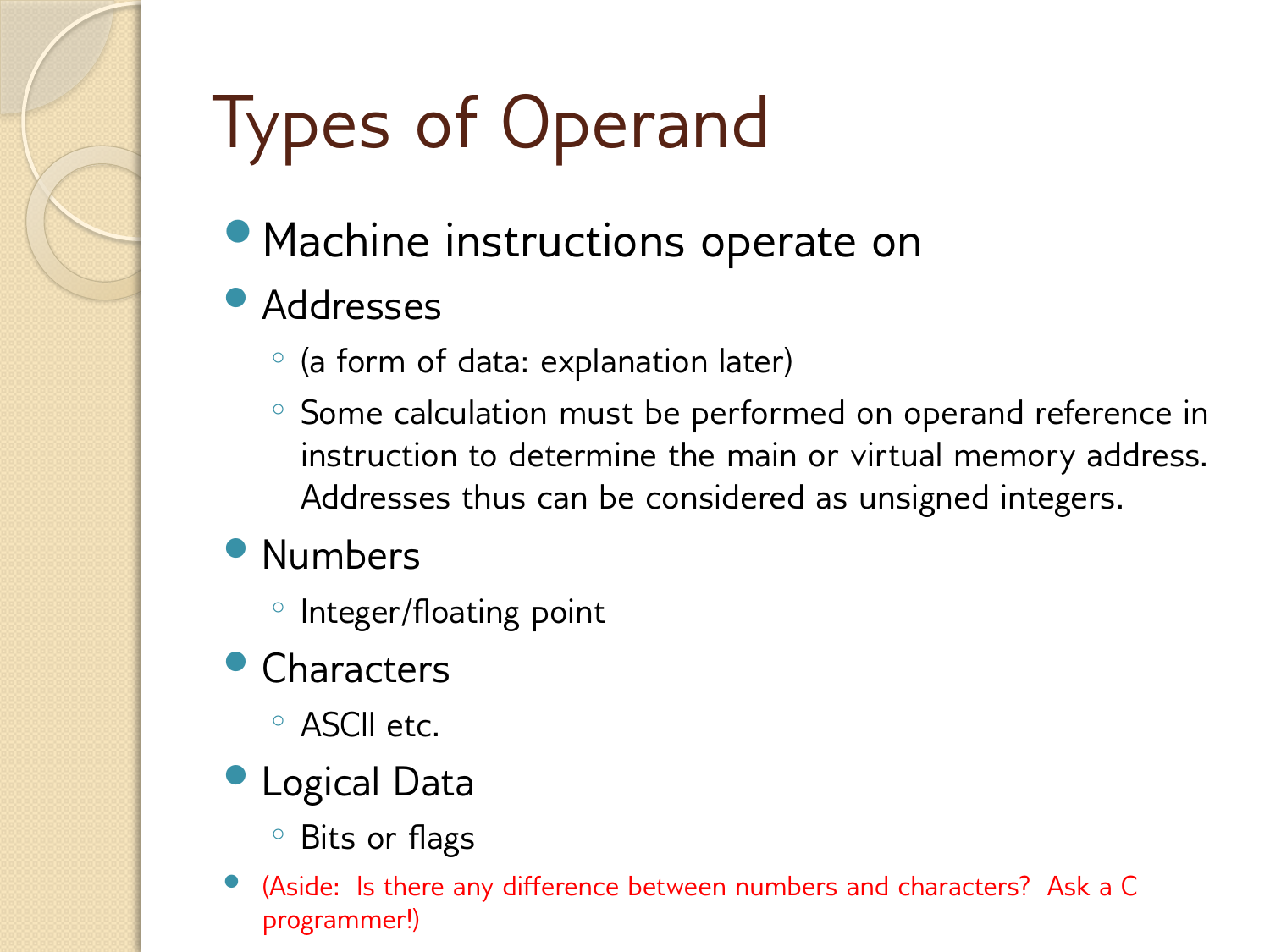

# Types of Operand
Machine instructions operate on
Addresses
(a form of data: explanation later)
Some calculation must be performed on operand reference in instruction to determine the main or virtual memory address. Addresses thus can be considered as unsigned integers.
Numbers
Integer/floating point
Characters
ASCII etc.
Logical Data
Bits or flags
(Aside:  Is there any difference between numbers and characters?  Ask a C programmer!)